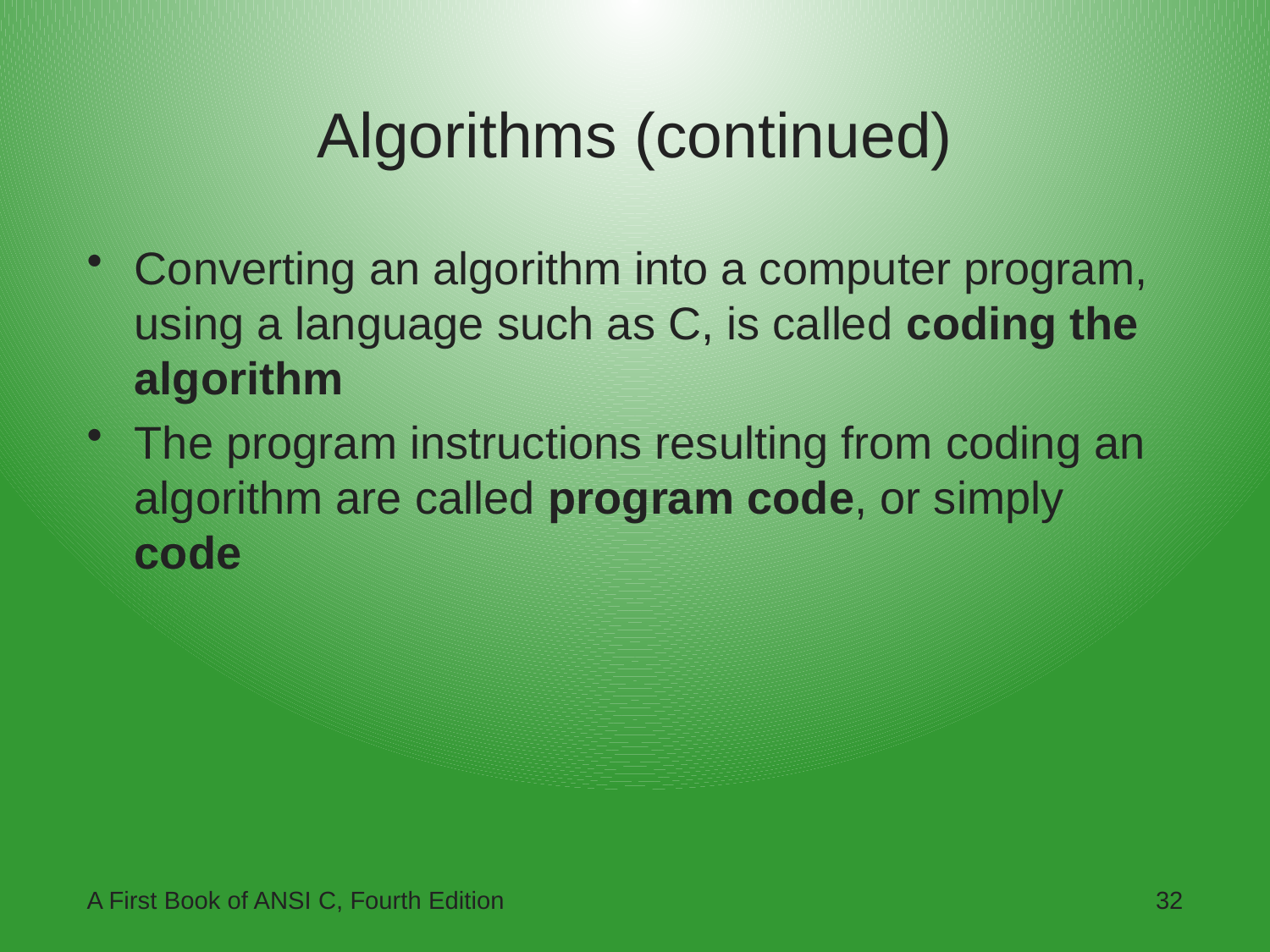

# Algorithms (continued)
Converting an algorithm into a computer program, using a language such as C, is called coding the algorithm
The program instructions resulting from coding an algorithm are called program code, or simply code
A First Book of ANSI C, Fourth Edition
32